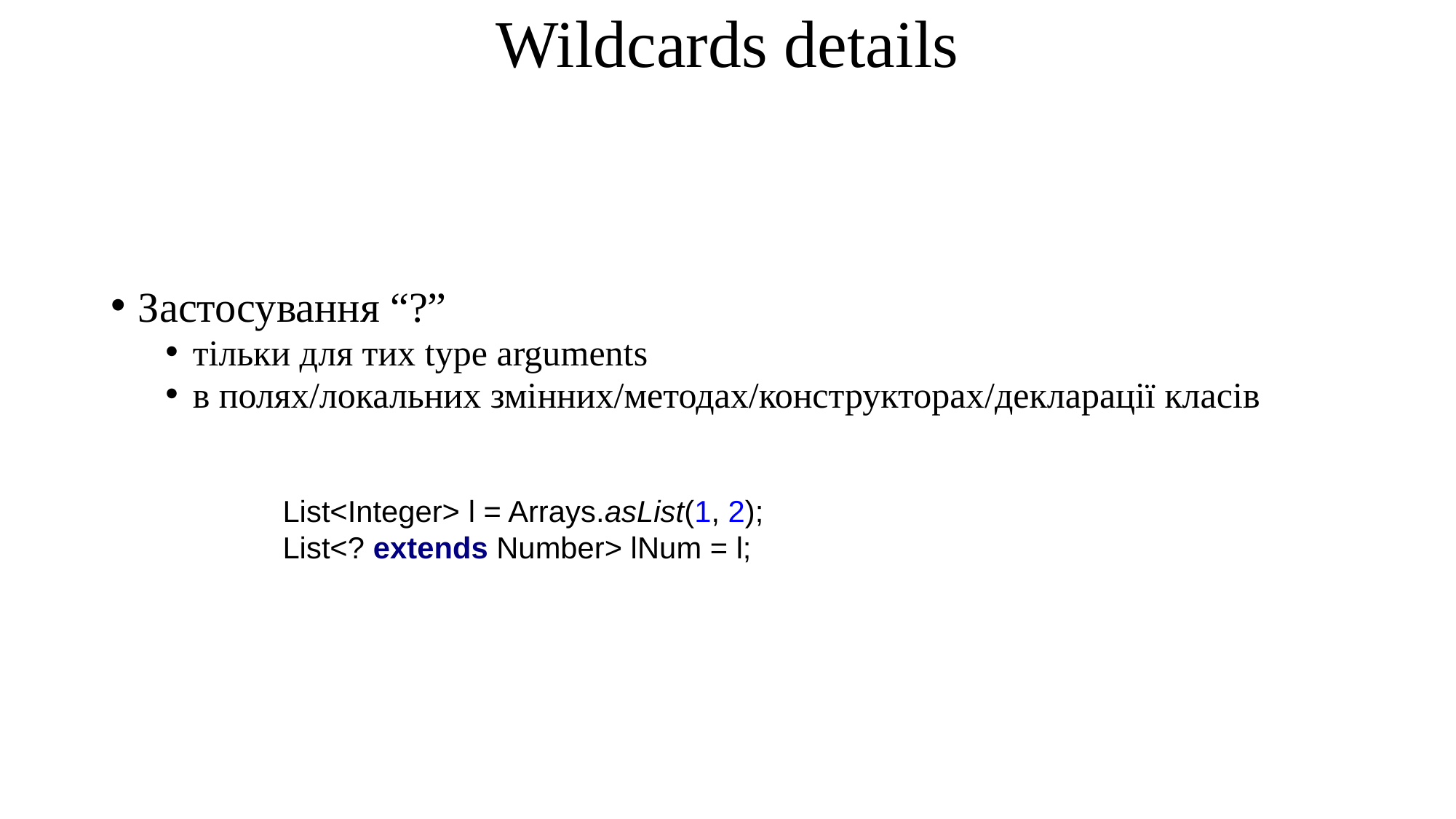

# Wildcards details

Застосування “?”
тільки для тих type arguments
в полях/локальних змінних/методах/конструкторах/декларації класів

List<Integer> l = Arrays.asList(1, 2);
List<? extends Number> lNum = l;